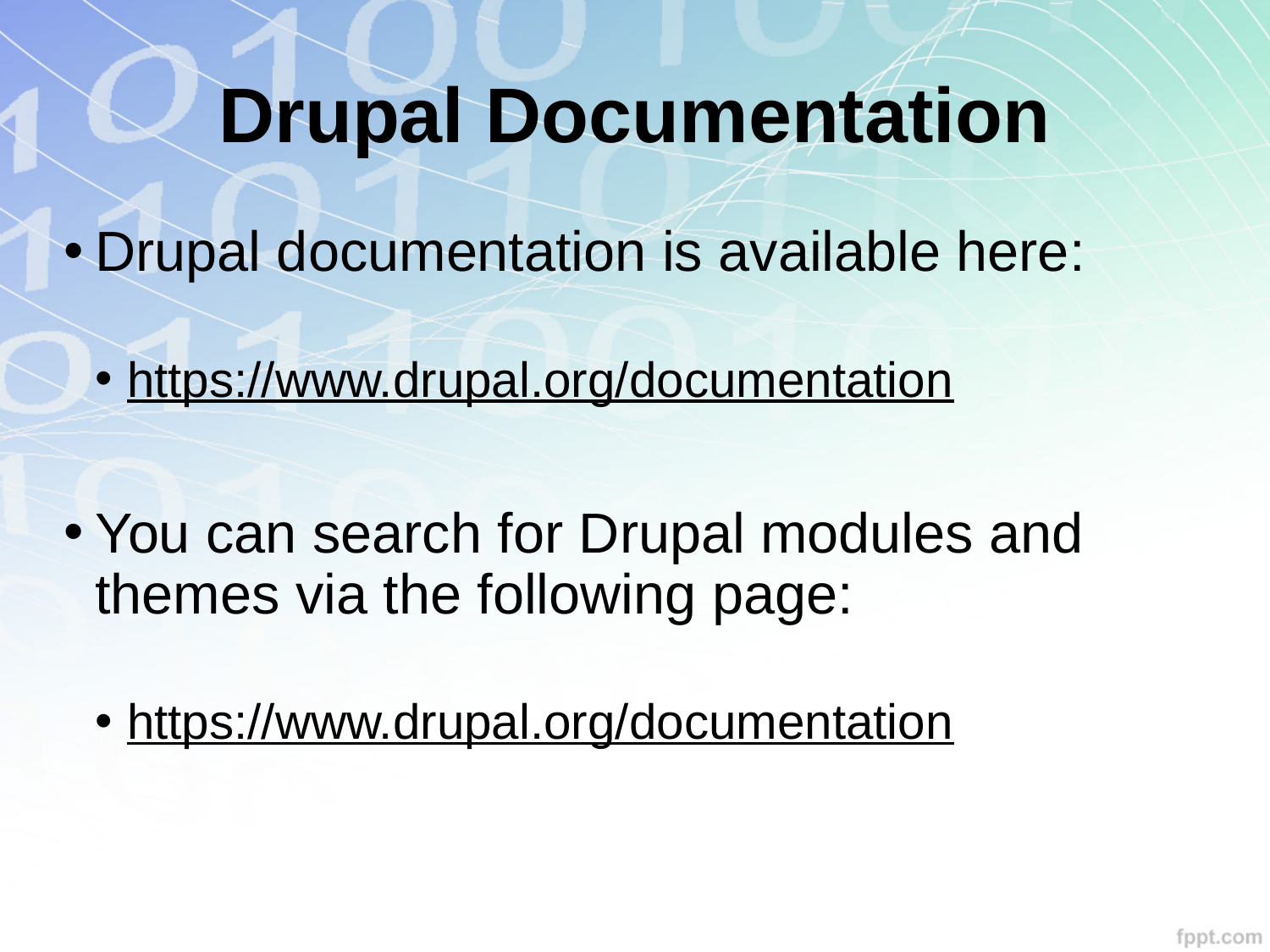

# Drupal Documentation
Drupal documentation is available here:

https://www.drupal.org/documentation

You can search for Drupal modules and themes via the following page:

https://www.drupal.org/documentation